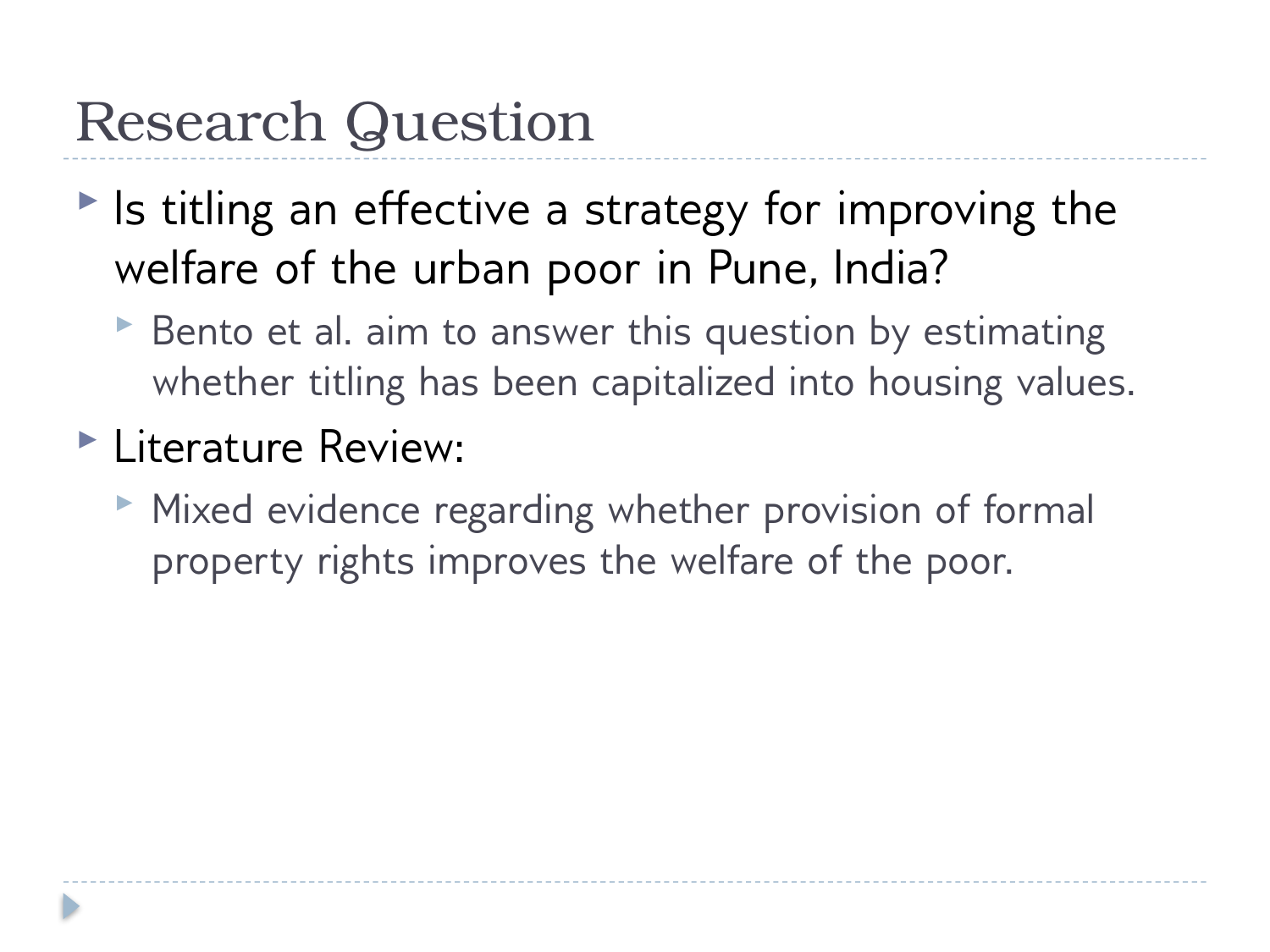

# Research Question
Is titling an effective a strategy for improving the welfare of the urban poor in Pune, India?
Bento et al. aim to answer this question by estimating whether titling has been capitalized into housing values.
Literature Review:
Mixed evidence regarding whether provision of formal property rights improves the welfare of the poor.